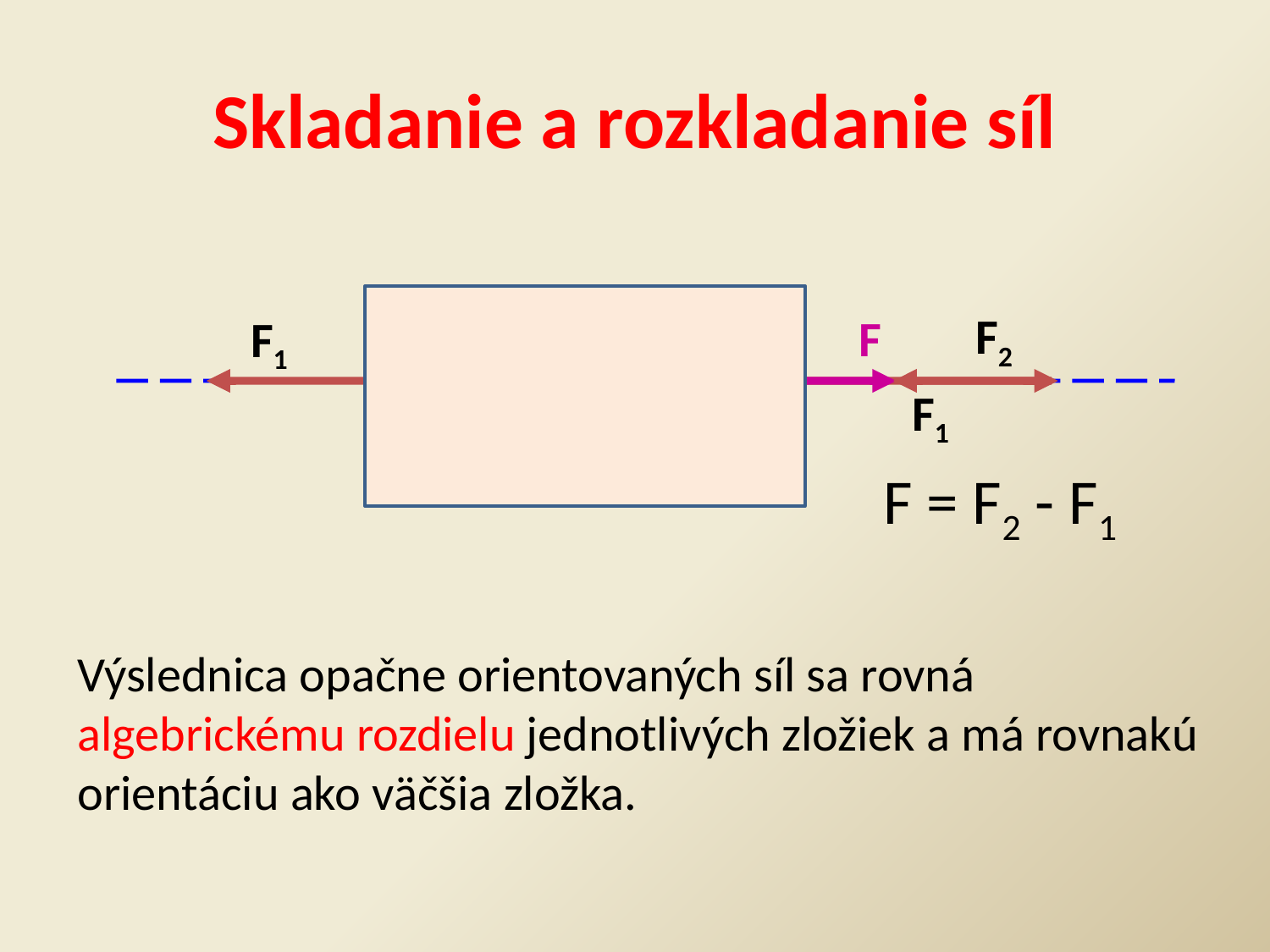

# Skladanie a rozkladanie síl

F2
F
F1
F1

F = F2 - F1
Výslednica opačne orientovaných síl sa rovná algebrickému rozdielu jednotlivých zložiek a má rovnakú orientáciu ako väčšia zložka.